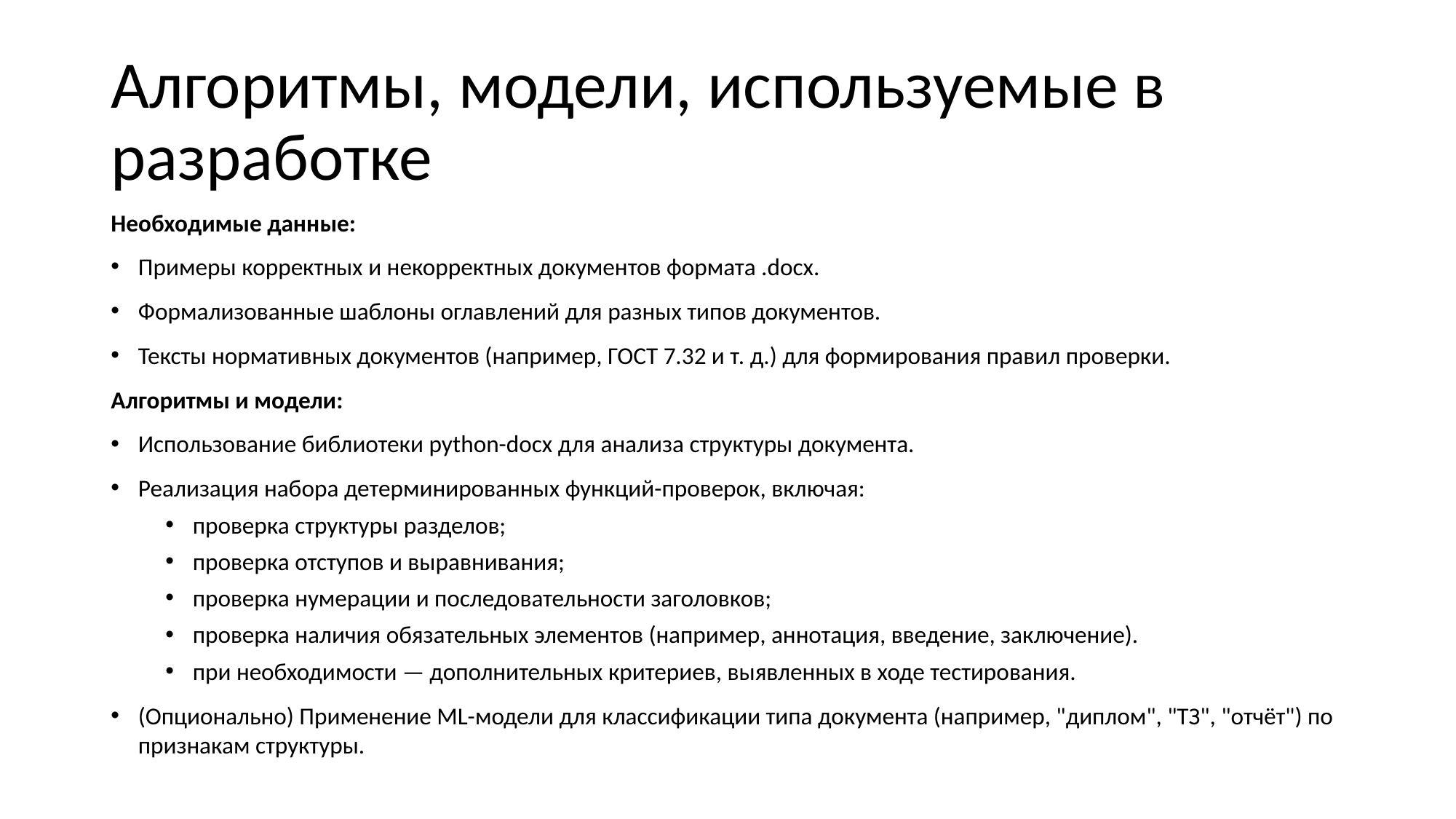

# Алгоритмы, модели, используемые в разработке
Необходимые данные:
Примеры корректных и некорректных документов формата .docx.
Формализованные шаблоны оглавлений для разных типов документов.
Тексты нормативных документов (например, ГОСТ 7.32 и т. д.) для формирования правил проверки.
Алгоритмы и модели:
Использование библиотеки python-docx для анализа структуры документа.
Реализация набора детерминированных функций-проверок, включая:
проверка структуры разделов;
проверка отступов и выравнивания;
проверка нумерации и последовательности заголовков;
проверка наличия обязательных элементов (например, аннотация, введение, заключение).
при необходимости — дополнительных критериев, выявленных в ходе тестирования.
(Опционально) Применение ML-модели для классификации типа документа (например, "диплом", "ТЗ", "отчёт") по признакам структуры.